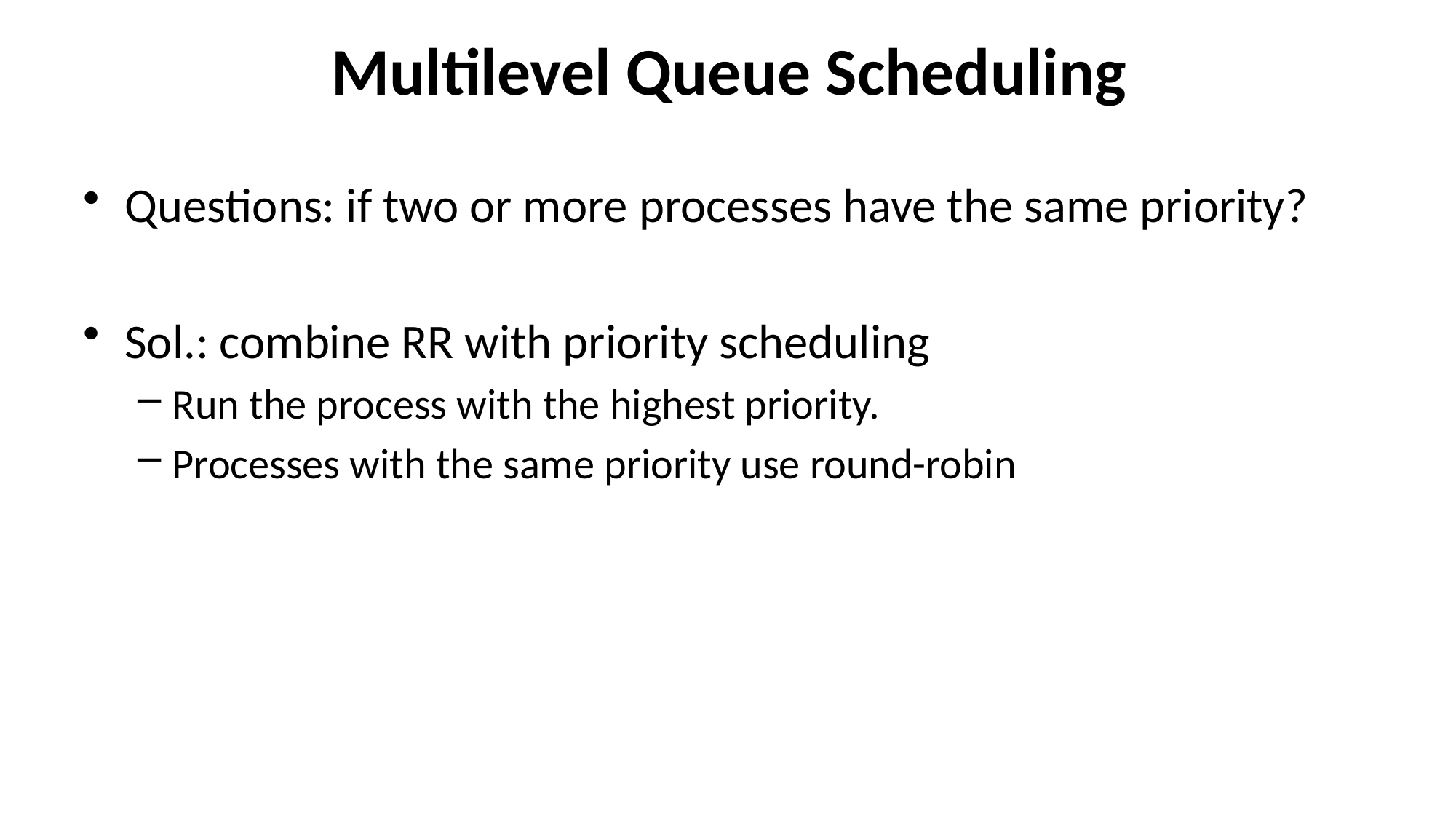

# Multilevel Queue Scheduling
Questions: if two or more processes have the same priority?

Sol.: combine RR with priority scheduling
Run the process with the highest priority.
Processes with the same priority use round-robin